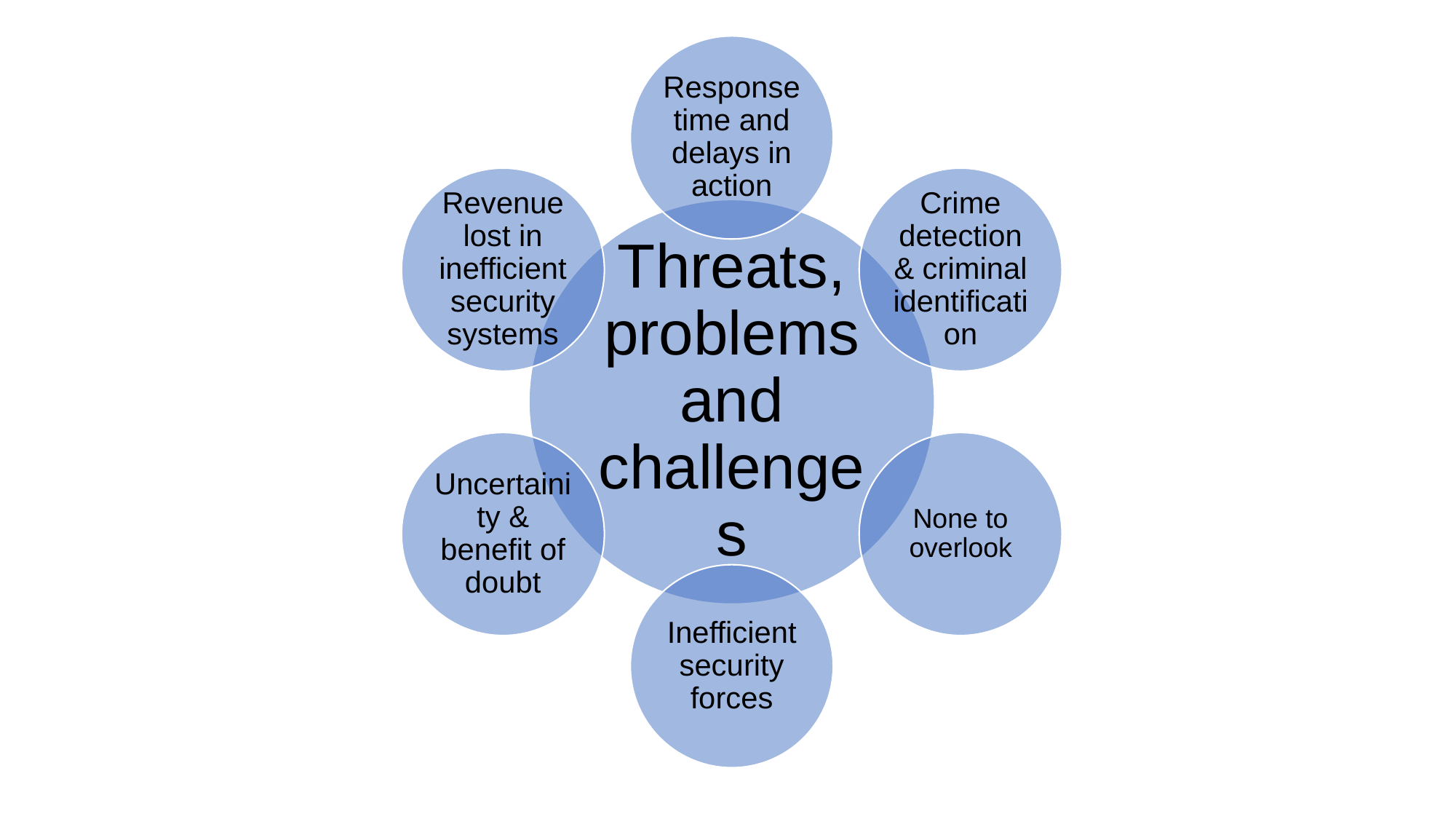

Threats, problems and challenges
Response time and delays in action
Crime detection & criminal identification
None to overlook
Inefficient security forces
Uncertainity & benefit of doubt
Revenue lost in inefficient security systems